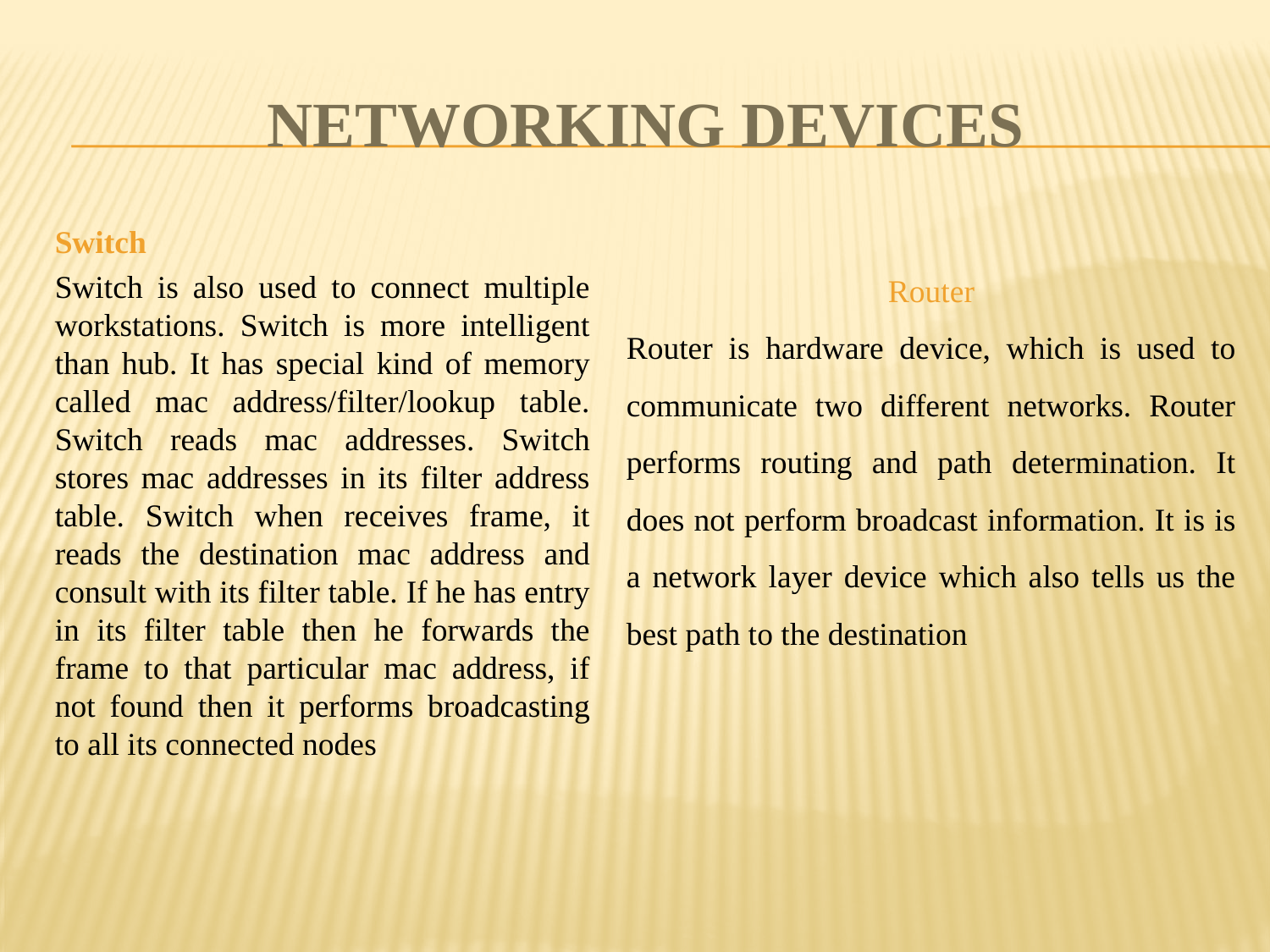

# Networking Devices
Switch
Switch is also used to connect multiple workstations. Switch is more intelligent than hub. It has special kind of memory called mac address/filter/lookup table. Switch reads mac addresses. Switch stores mac addresses in its filter address table. Switch when receives frame, it reads the destination mac address and consult with its filter table. If he has entry in its filter table then he forwards the frame to that particular mac address, if not found then it performs broadcasting to all its connected nodes

Router
Router is hardware device, which is used to communicate two different networks. Router performs routing and path determination. It does not perform broadcast information. It is is a network layer device which also tells us the best path to the destination